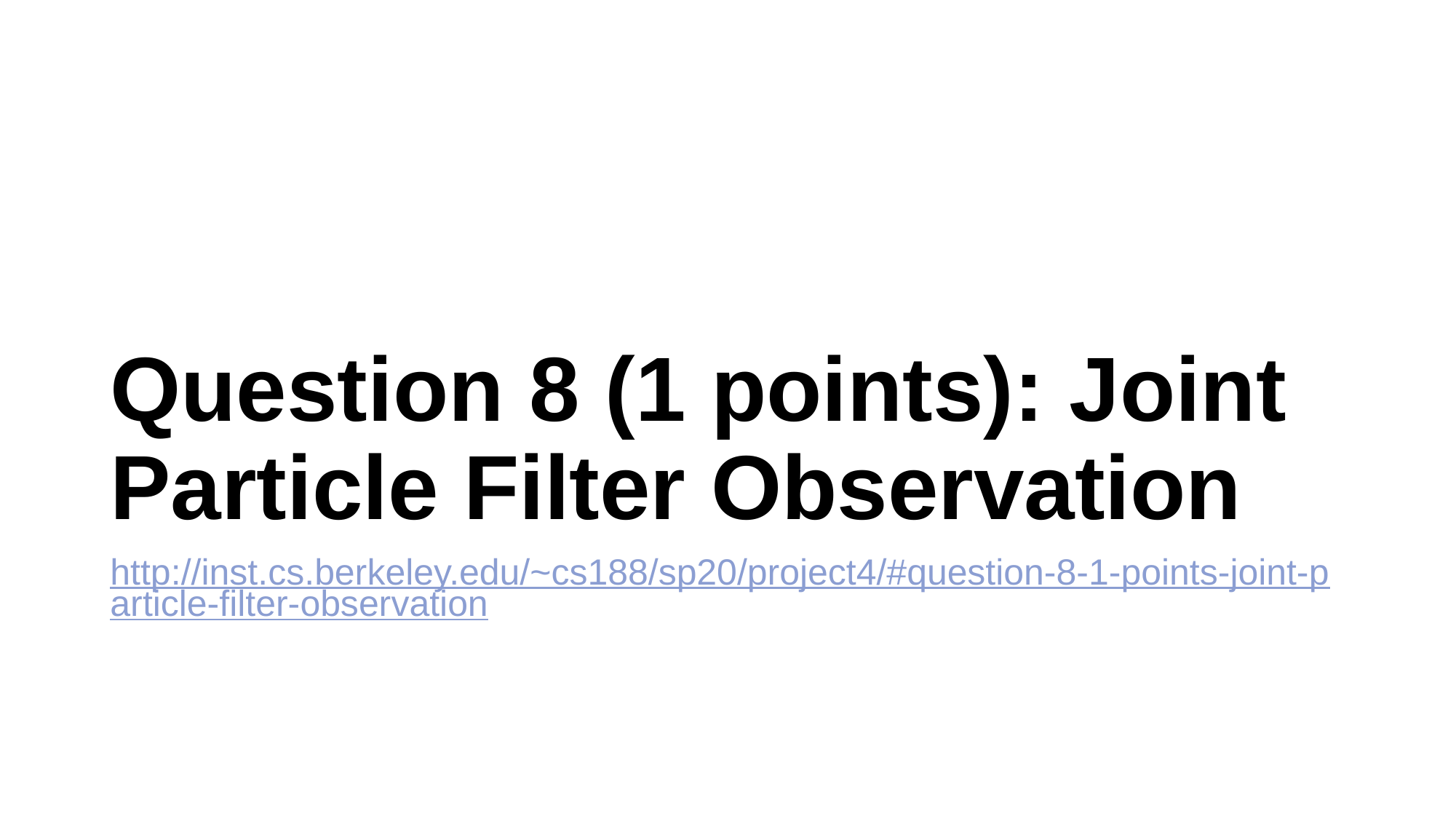

# Question 8 (1 points): Joint Particle Filter Observation
http://inst.cs.berkeley.edu/~cs188/sp20/project4/#question-8-1-points-joint-particle-filter-observation